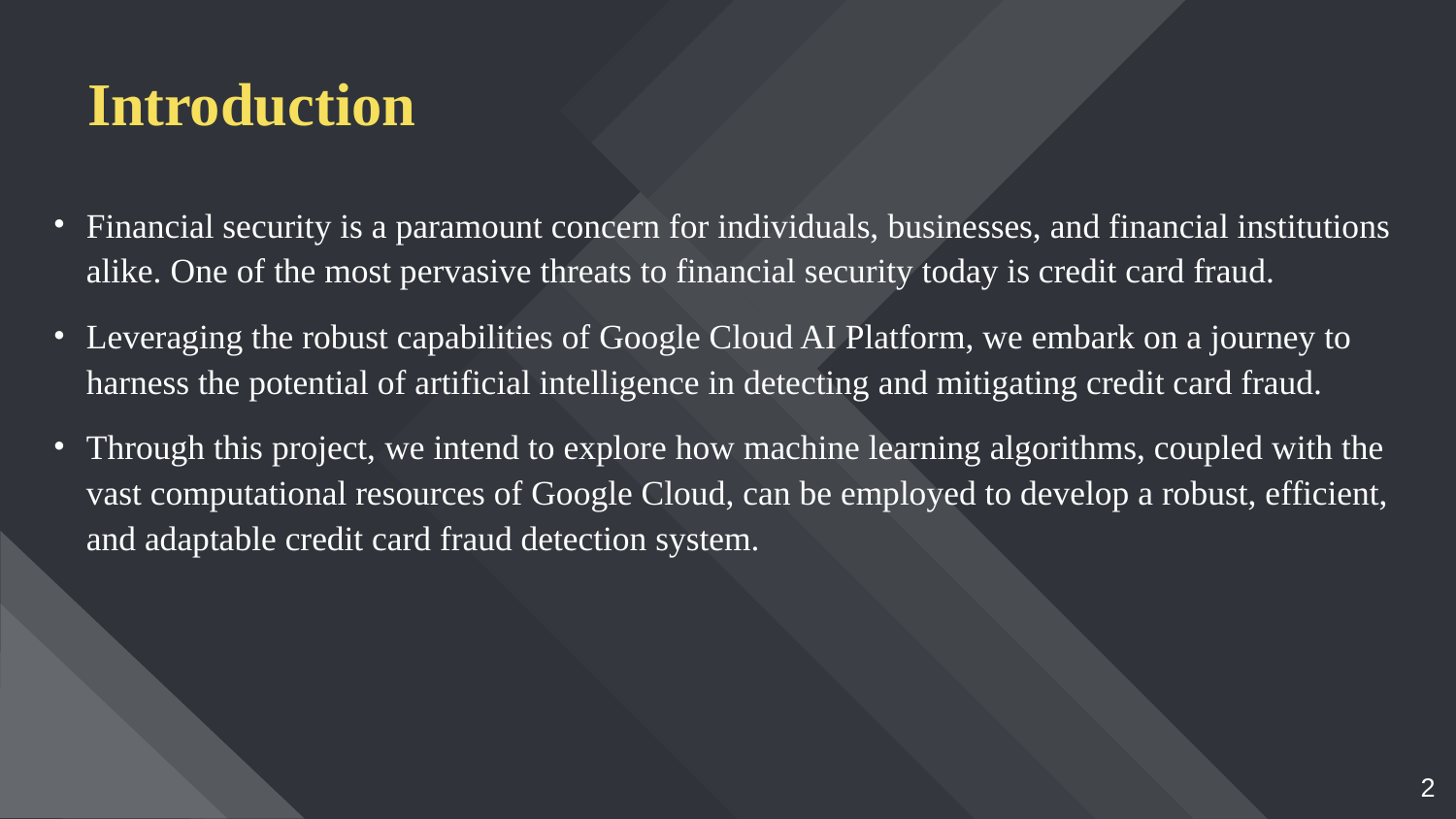

# Introduction
Financial security is a paramount concern for individuals, businesses, and financial institutions alike. One of the most pervasive threats to financial security today is credit card fraud.
Leveraging the robust capabilities of Google Cloud AI Platform, we embark on a journey to harness the potential of artificial intelligence in detecting and mitigating credit card fraud.
Through this project, we intend to explore how machine learning algorithms, coupled with the vast computational resources of Google Cloud, can be employed to develop a robust, efficient, and adaptable credit card fraud detection system.

2